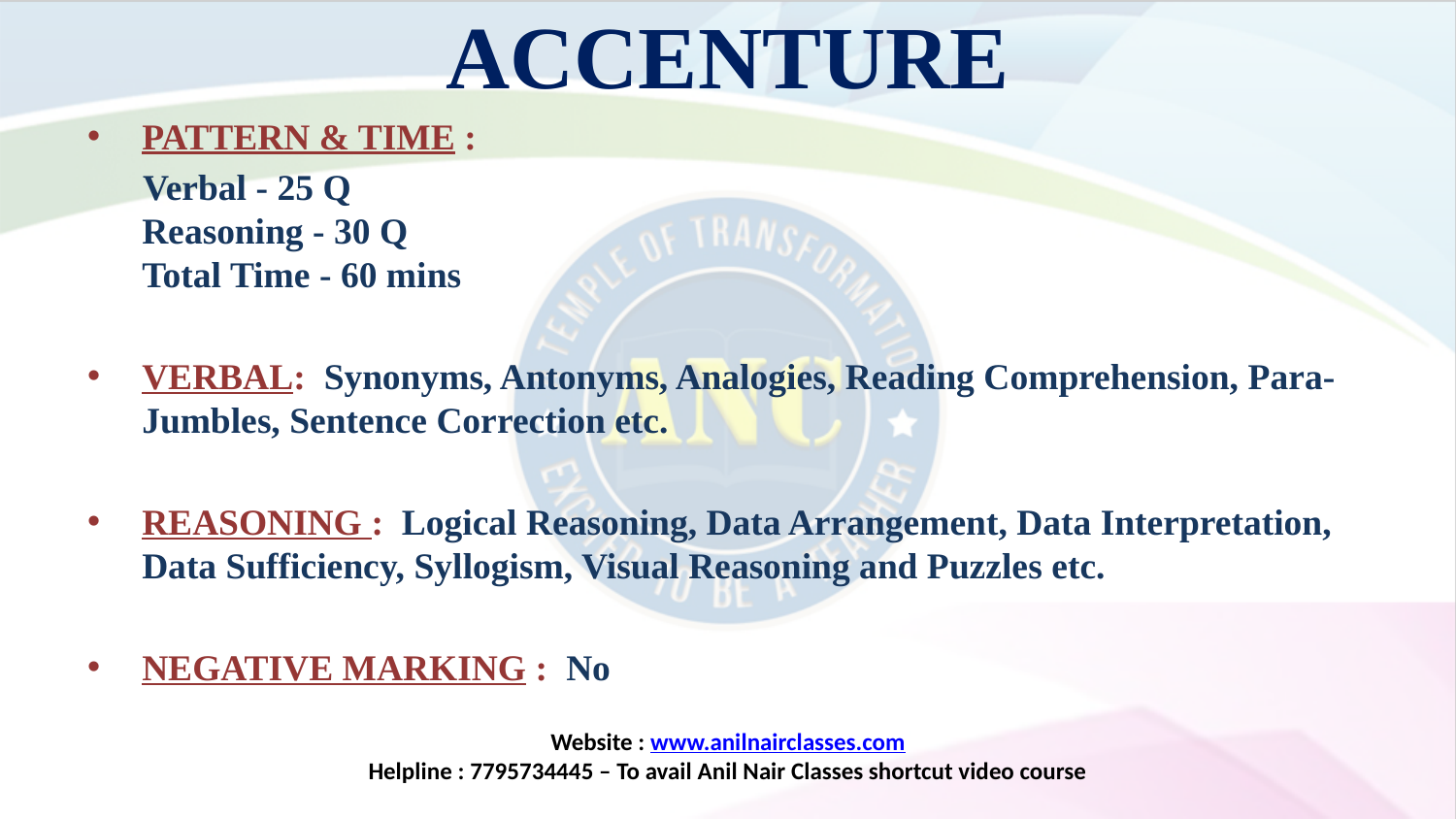

# ACCENTURE
PATTERN & TIME :
      Verbal - 25 Q
Reasoning - 30 Q
Total Time - 60 mins

VERBAL:  Synonyms, Antonyms, Analogies, Reading Comprehension, Para-Jumbles, Sentence Correction etc.

REASONING :  Logical Reasoning, Data Arrangement, Data Interpretation, Data Sufficiency, Syllogism, Visual Reasoning and Puzzles etc.

NEGATIVE MARKING :  No

Website : www.anilnairclasses.com
Helpline : 7795734445 – To avail Anil Nair Classes shortcut video course